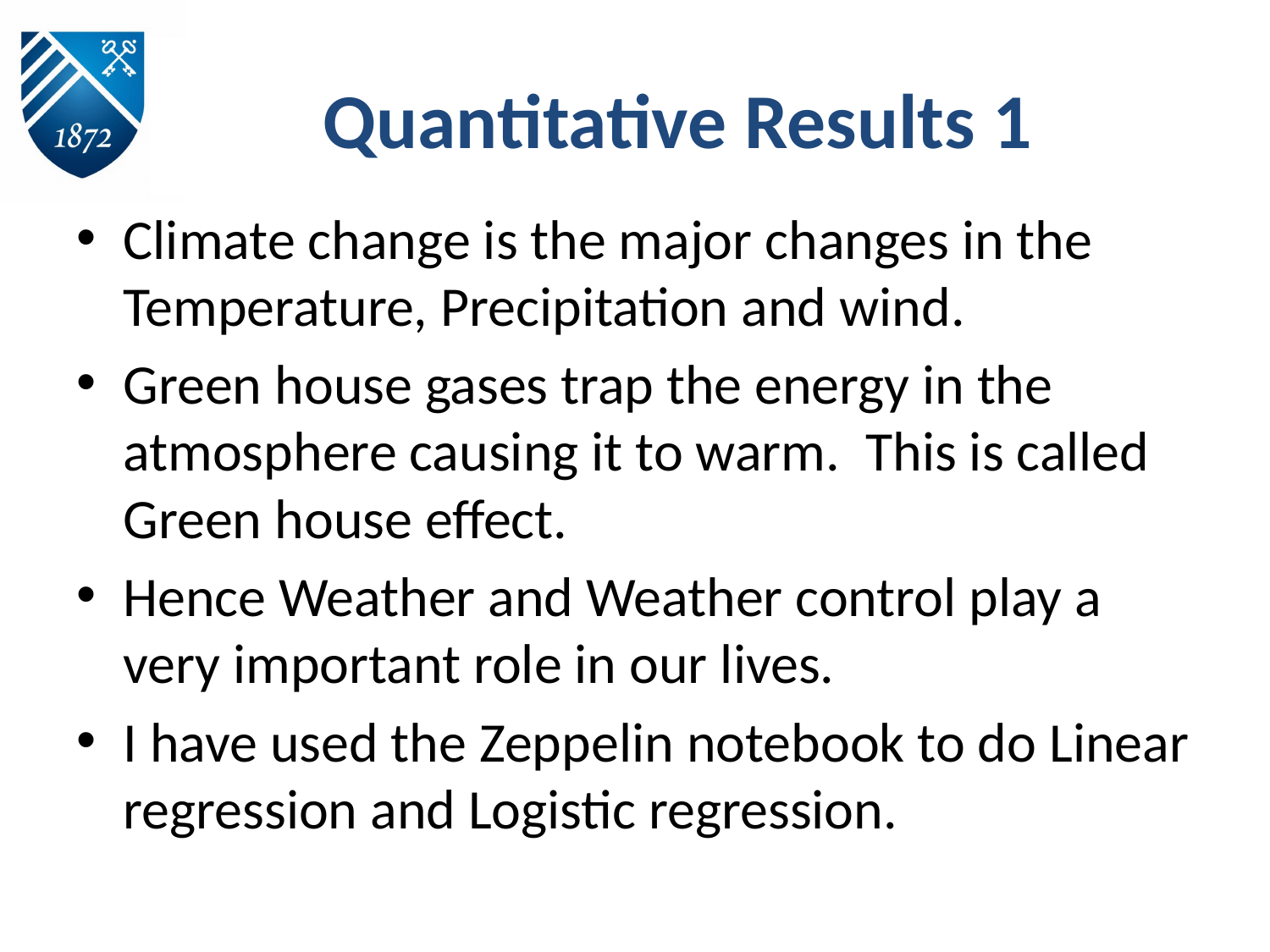

# Quantitative Results 1
Climate change is the major changes in the Temperature, Precipitation and wind.
Green house gases trap the energy in the atmosphere causing it to warm.  This is called Green house effect.
Hence Weather and Weather control play a very important role in our lives.
I have used the Zeppelin notebook to do Linear regression and Logistic regression.